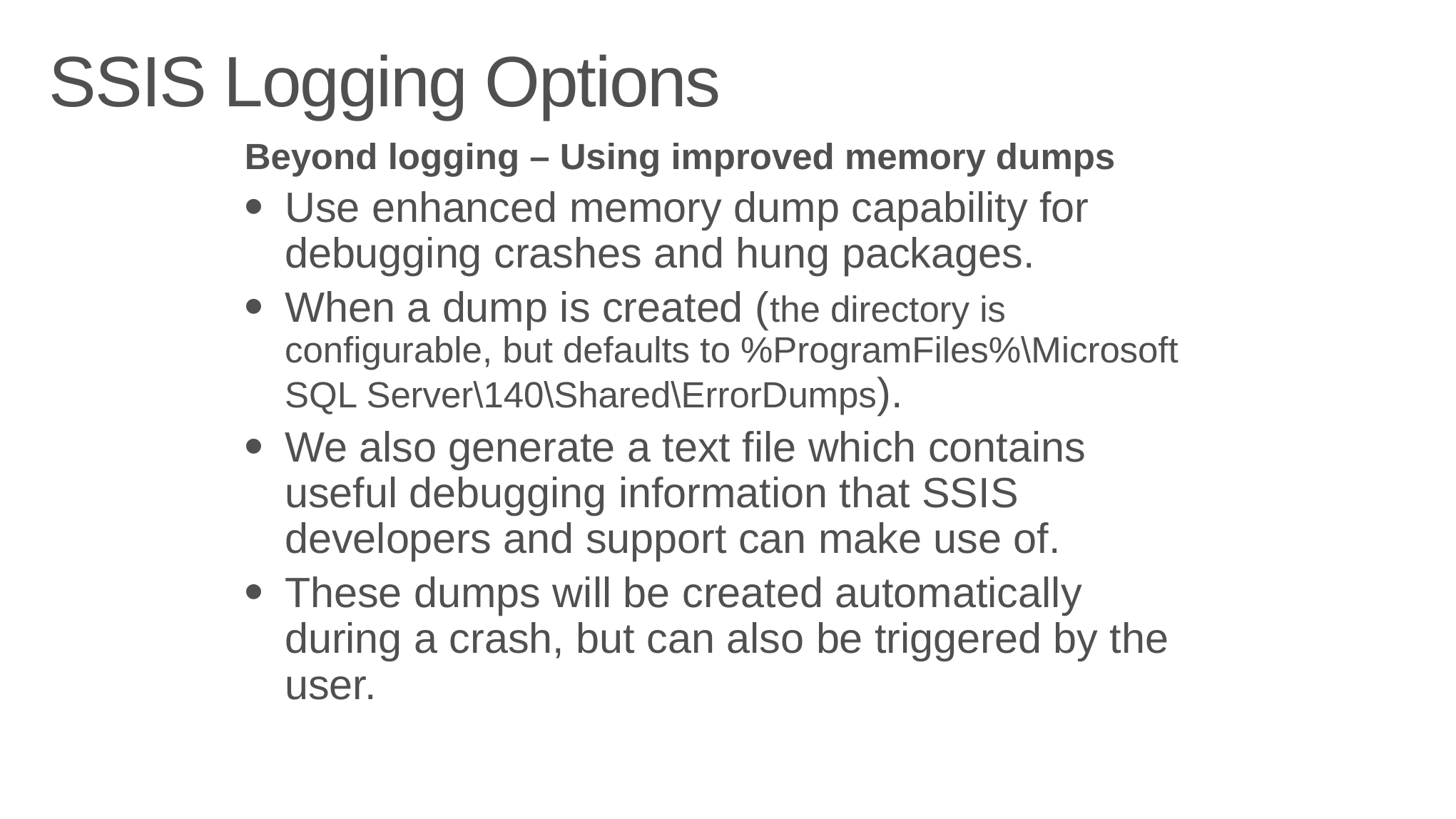

# SSIS Logging Options
Beyond logging – Using improved memory dumps
Use enhanced memory dump capability for debugging crashes and hung packages.
When a dump is created (the directory is configurable, but defaults to %ProgramFiles%\Microsoft SQL Server\140\Shared\ErrorDumps).
We also generate a text file which contains useful debugging information that SSIS developers and support can make use of.
These dumps will be created automatically during a crash, but can also be triggered by the user.